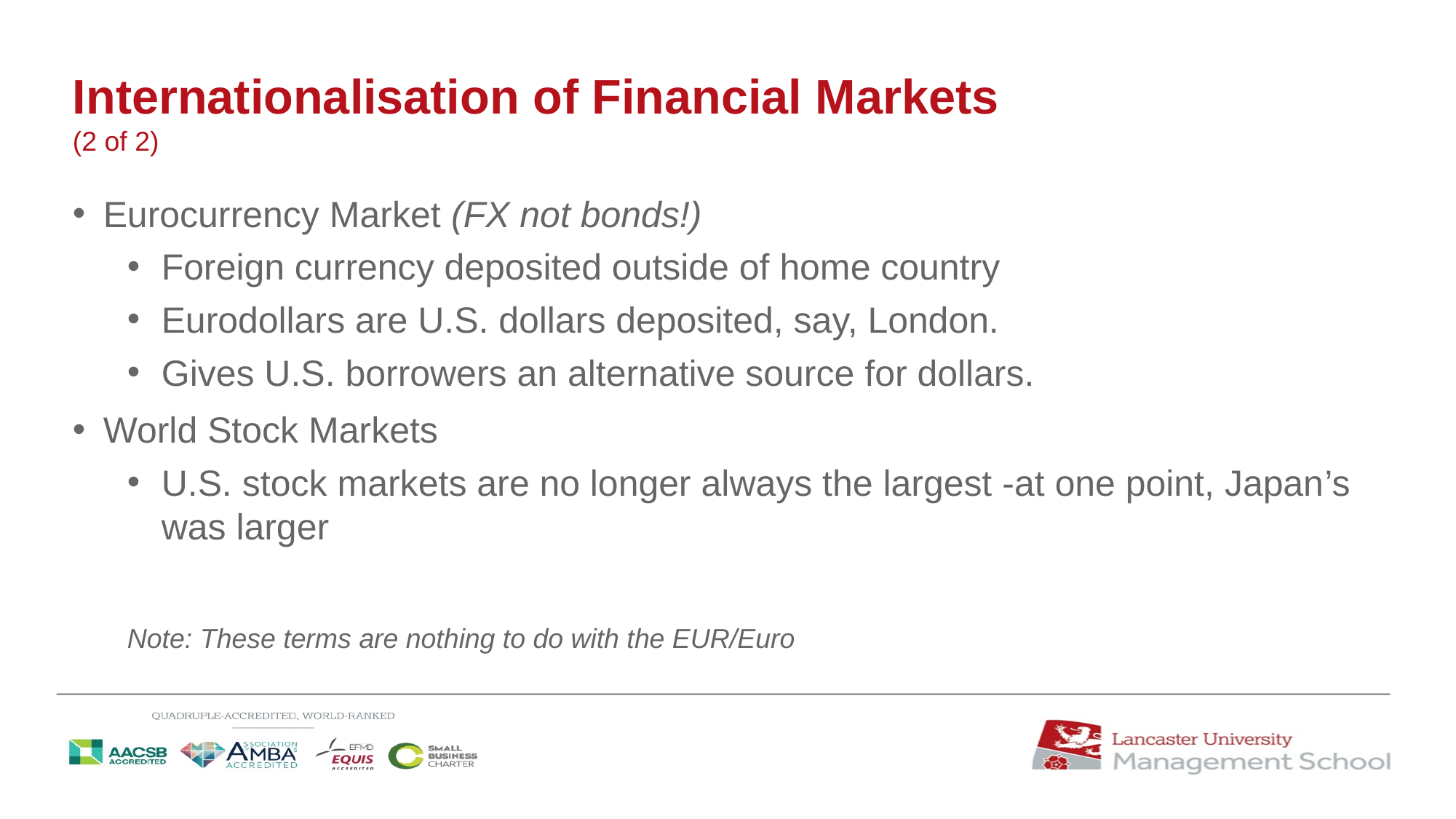

# Internationalisation of Financial Markets (2 of 2)
Eurocurrency Market (FX not bonds!)
Foreign currency deposited outside of home country
Eurodollars are U.S. dollars deposited, say, London.
Gives U.S. borrowers an alternative source for dollars.
World Stock Markets
U.S. stock markets are no longer always the largest -at one point, Japan’s was larger

Note: These terms are nothing to do with the EUR/Euro